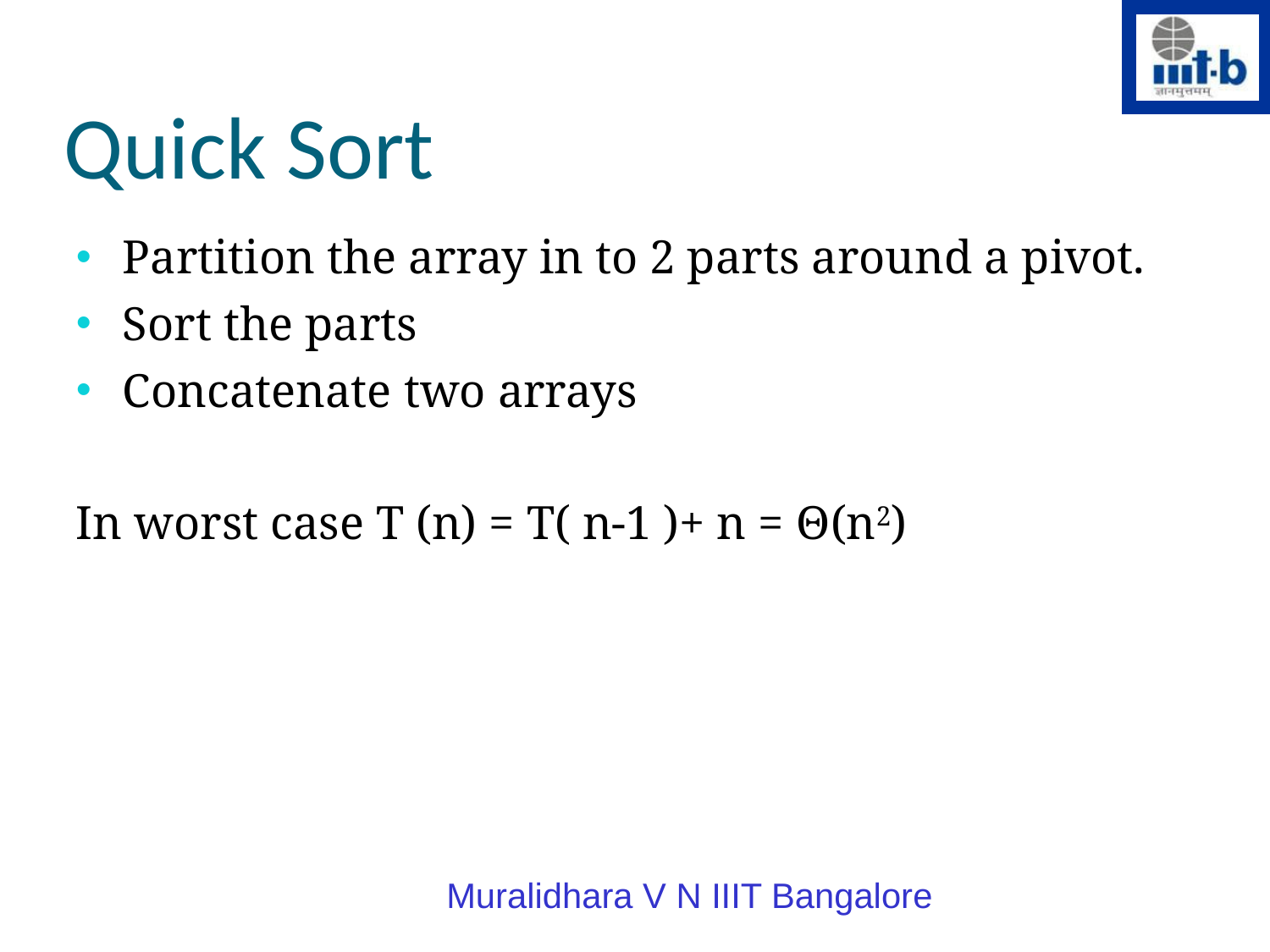

Quick Sort
Partition the array in to 2 parts around a pivot.
Sort the parts
Concatenate two arrays

In worst case T (n) = T( n-1 )+ n = Θ(n2)
Muralidhara V N IIIT Bangalore